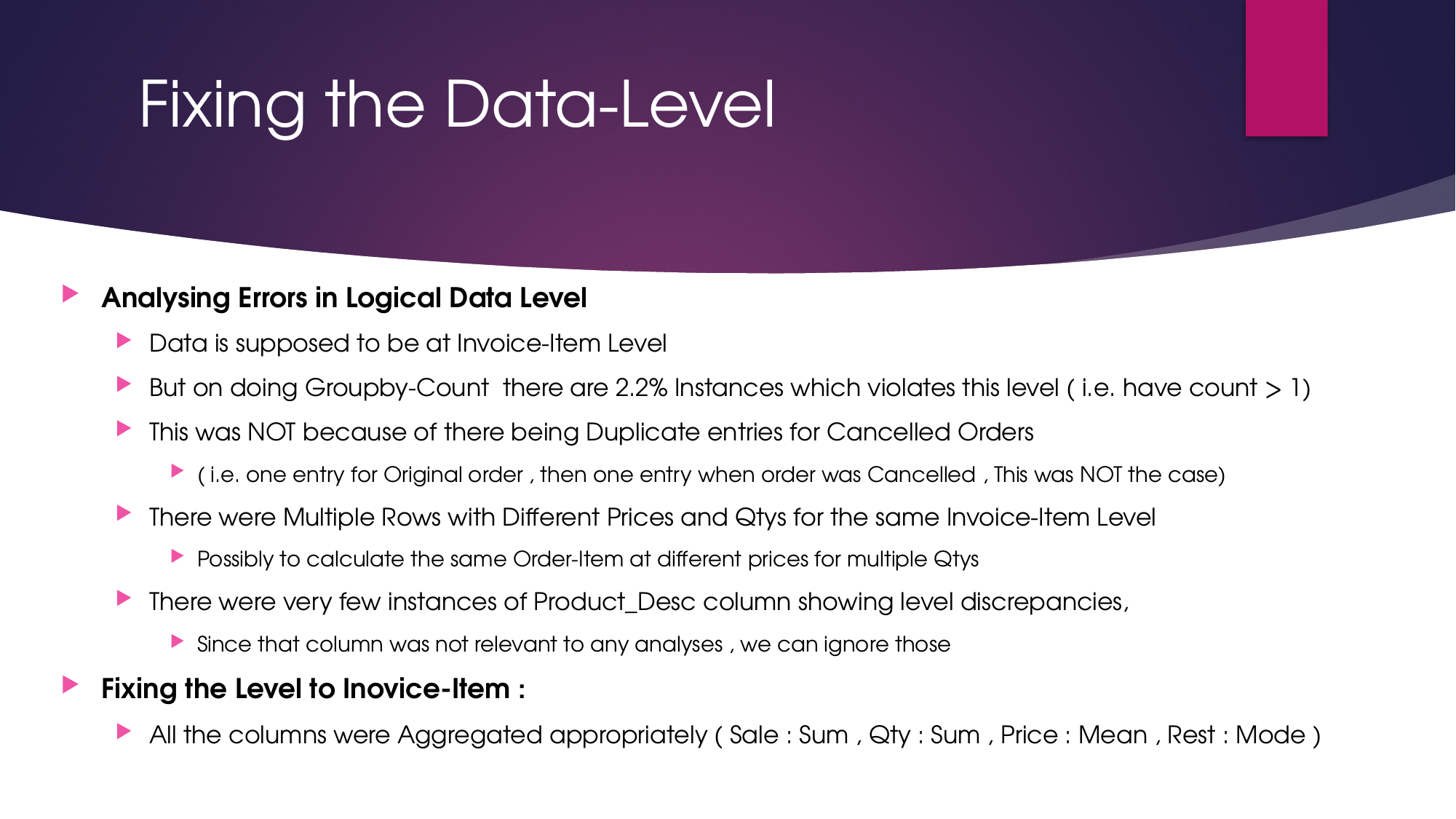

# Fixing the Data-Level

Analysing Errors in Logical Data Level
Data is supposed to be at Invoice-Item Level
But on doing Groupby-Count  there are 2.2% Instances which violates this level ( i.e. have count > 1)
This was NOT because of there being Duplicate entries for Cancelled Orders
( i.e. one entry for Original order , then one entry when order was Cancelled , This was NOT the case)
There were Multiple Rows with Different Prices and Qtys for the same Invoice-Item Level
Possibly to calculate the same Order-Item at different prices for multiple Qtys
There were very few instances of Product_Desc column showing level discrepancies,
Since that column was not relevant to any analyses , we can ignore those
Fixing the Level to Inovice-Item :
All the columns were Aggregated appropriately ( Sale : Sum , Qty : Sum , Price : Mean , Rest : Mode )